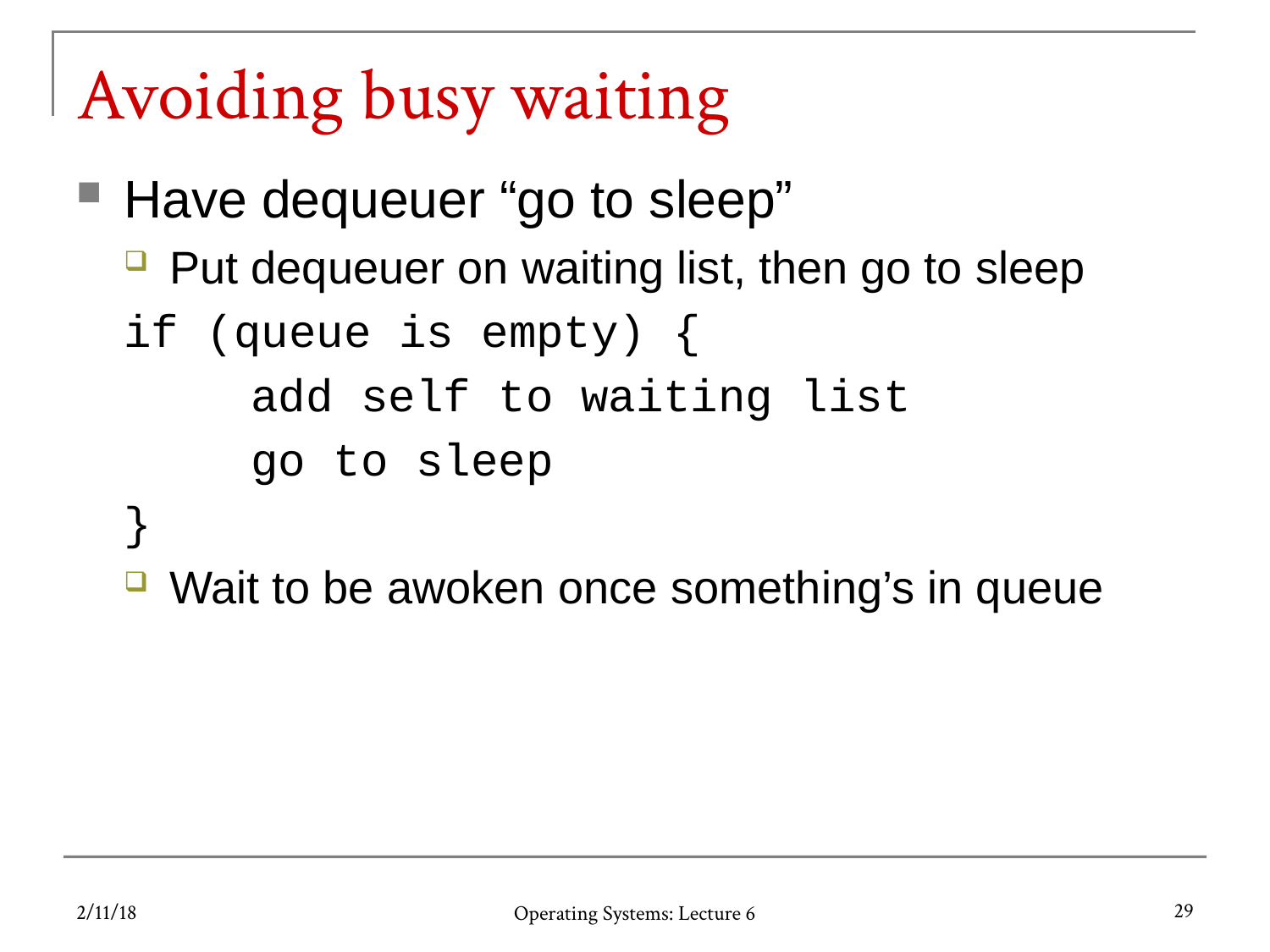

# Avoiding busy waiting
Have dequeuer “go to sleep”
Put dequeuer on waiting list, then go to sleep
if (queue is empty) {
	add self to waiting list
	go to sleep
}
Wait to be awoken once something’s in queue
2/11/18
29
Operating Systems: Lecture 6